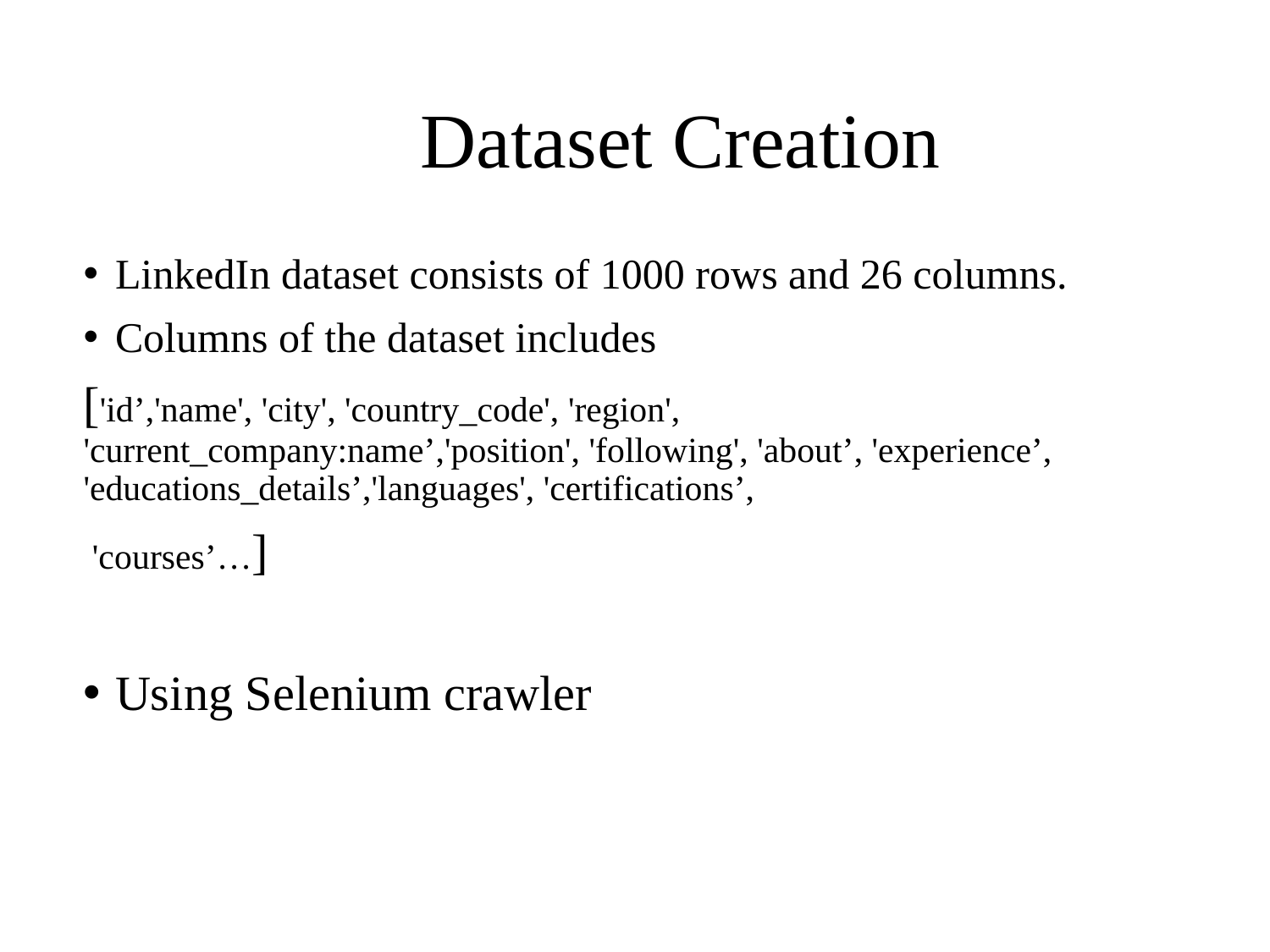

# Dataset Creation
LinkedIn dataset consists of 1000 rows and 26 columns.
Columns of the dataset includes
['id’,'name', 'city', 'country_code', 'region', 'current_company:name’,'position', 'following', 'about’, 'experience’,    'educations_details’,'languages', 'certifications’,
 'сourses’…]

Using Selenium crawler